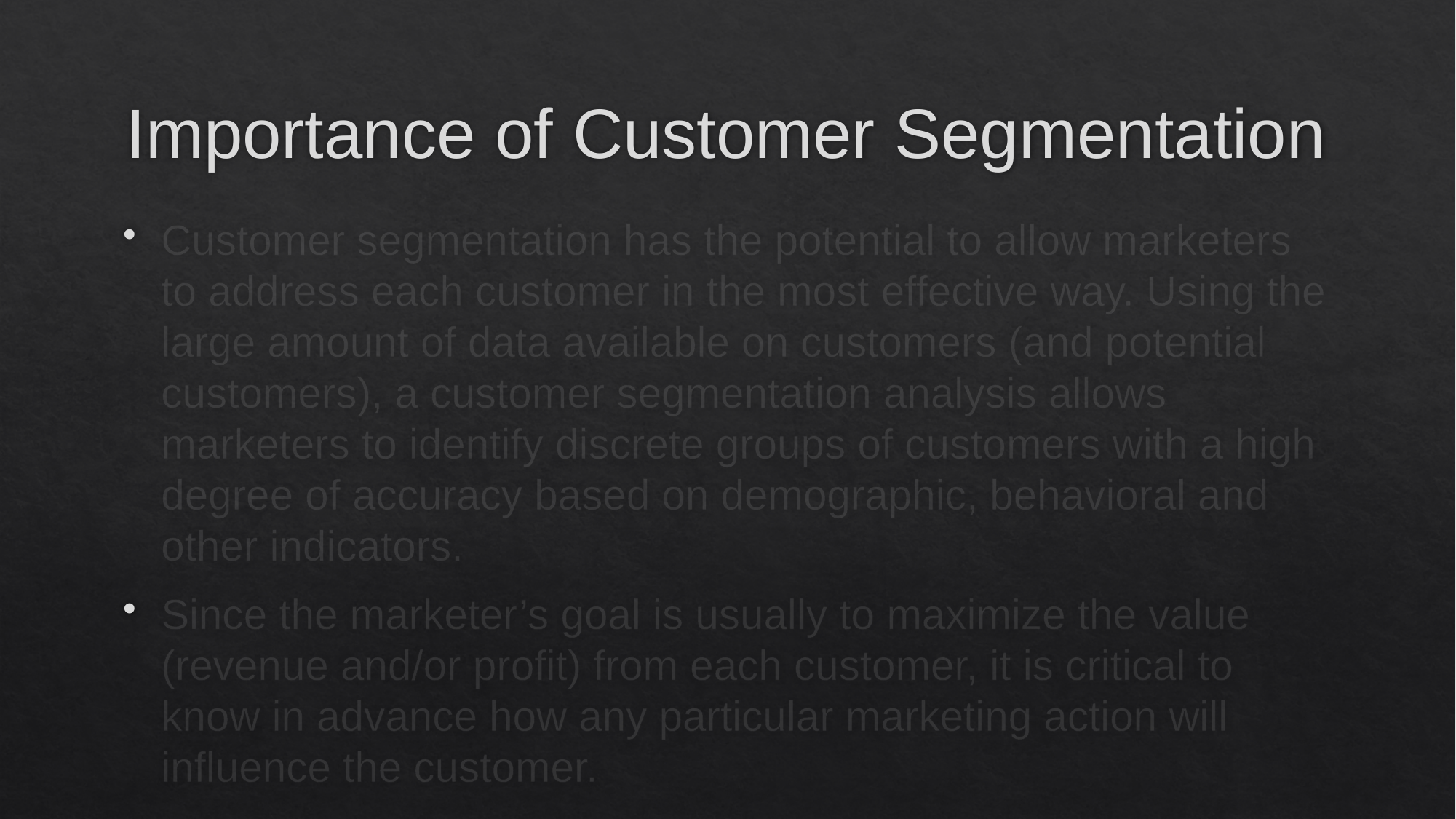

# Importance of Customer Segmentation
Customer segmentation has the potential to allow marketers to address each customer in the most effective way. Using the large amount of data available on customers (and potential customers), a customer segmentation analysis allows marketers to identify discrete groups of customers with a high degree of accuracy based on demographic, behavioral and other indicators.
Since the marketer’s goal is usually to maximize the value (revenue and/or profit) from each customer, it is critical to know in advance how any particular marketing action will influence the customer.